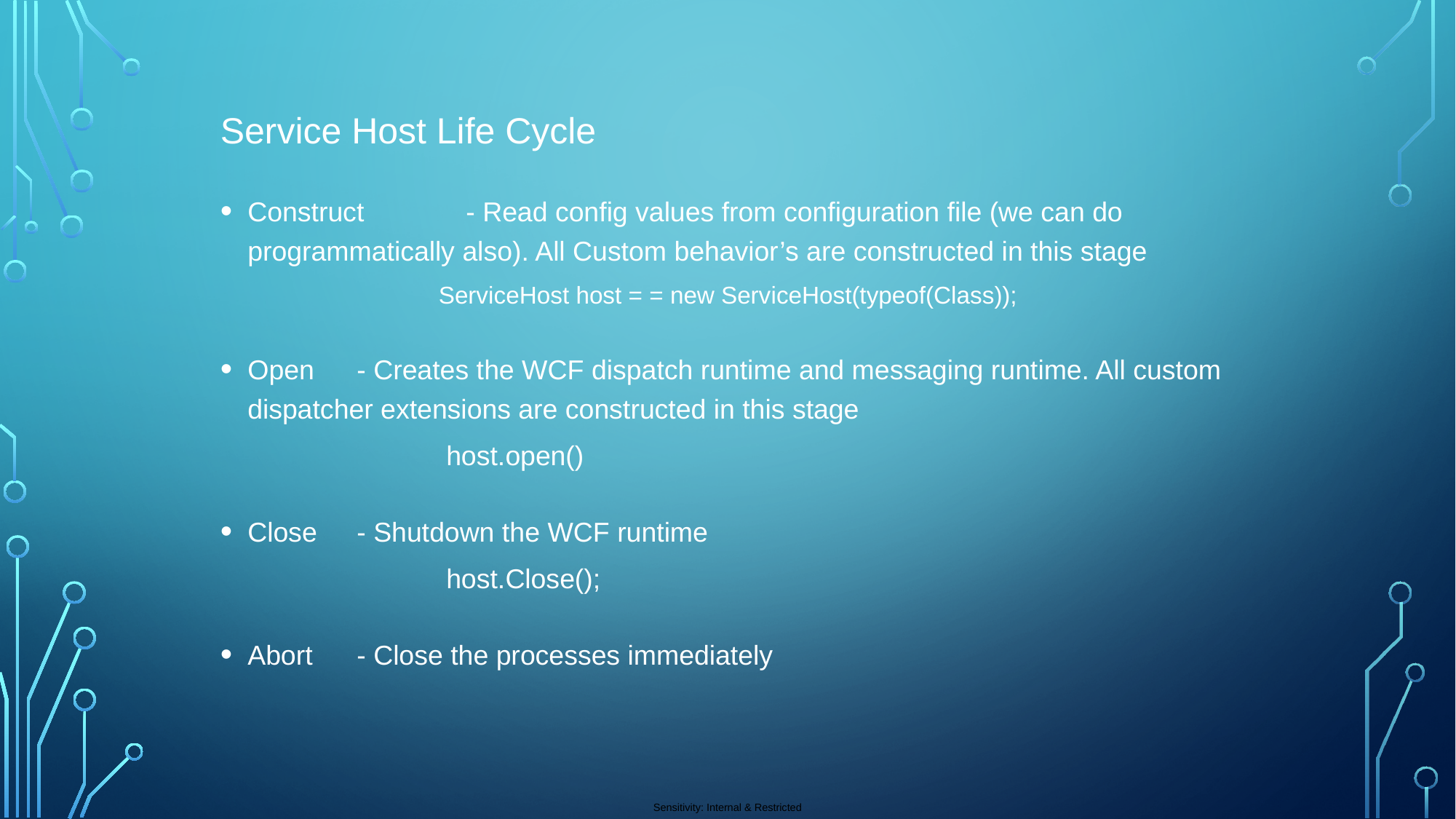

Service Host Life Cycle

Construct  	- Read config values from configuration file (we can do programmatically also). All Custom behavior’s are constructed in this stage
 		ServiceHost host = = new ServiceHost(typeof(Class));

Open	- Creates the WCF dispatch runtime and messaging runtime. All custom dispatcher extensions are constructed in this stage
		 host.open()

Close	- Shutdown the WCF runtime
		 host.Close();

Abort	- Close the processes immediately